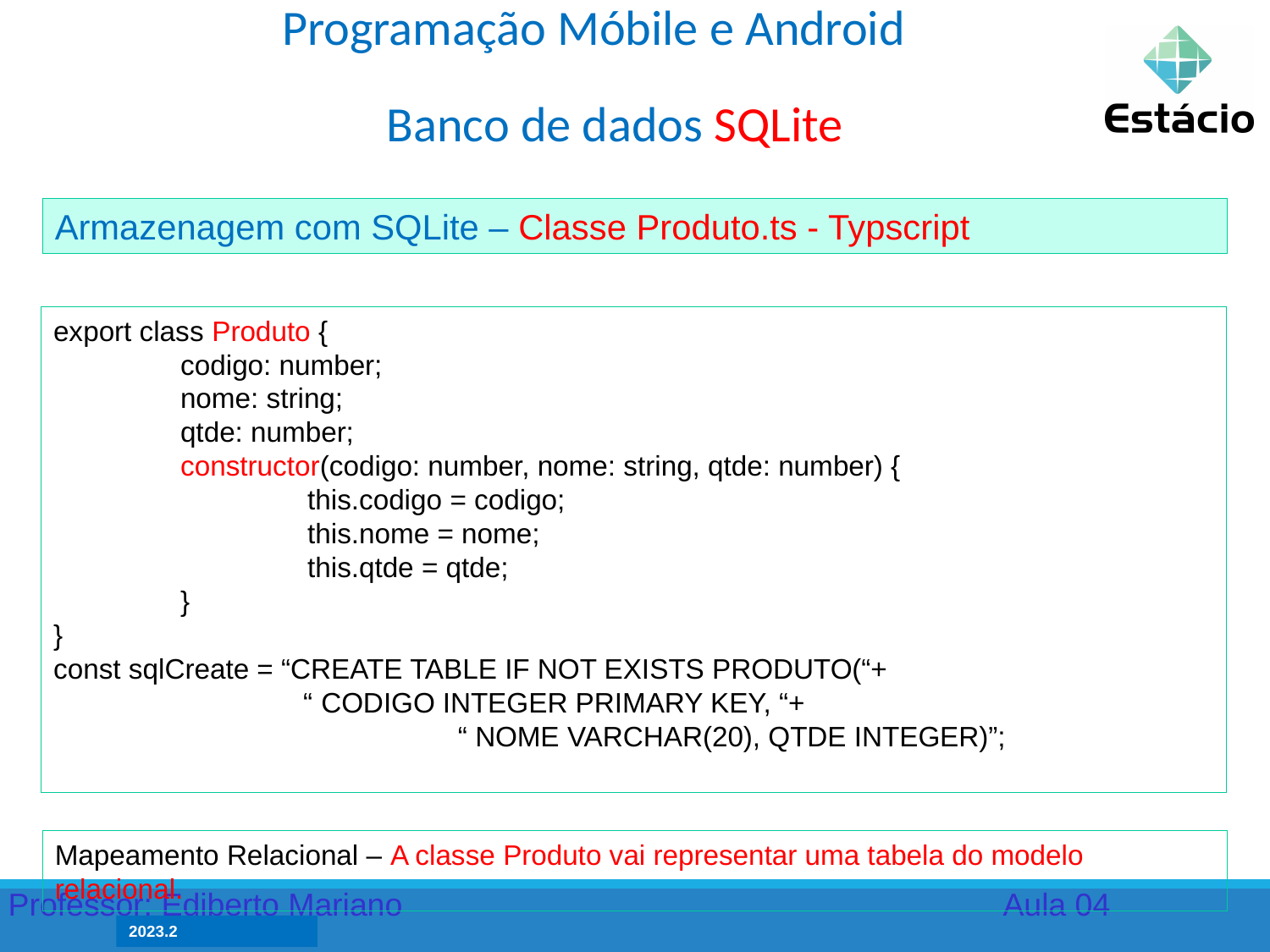

Programação Móbile e Android
Banco de dados SQLite
Armazenagem com SQLite – Classe Produto.ts - Typscript
export class Produto {
	codigo: number;
	nome: string;
	qtde: number;
	constructor(codigo: number, nome: string, qtde: number) {
		this.codigo = codigo;
		this.nome = nome;
		this.qtde = qtde;
	}
}
const sqlCreate = “CREATE TABLE IF NOT EXISTS PRODUTO(“+
                                “ CODIGO INTEGER PRIMARY KEY, “+
			   “ NOME VARCHAR(20), QTDE INTEGER)”;

Mapeamento Relacional – A classe Produto vai representar uma tabela do modelo relacional.